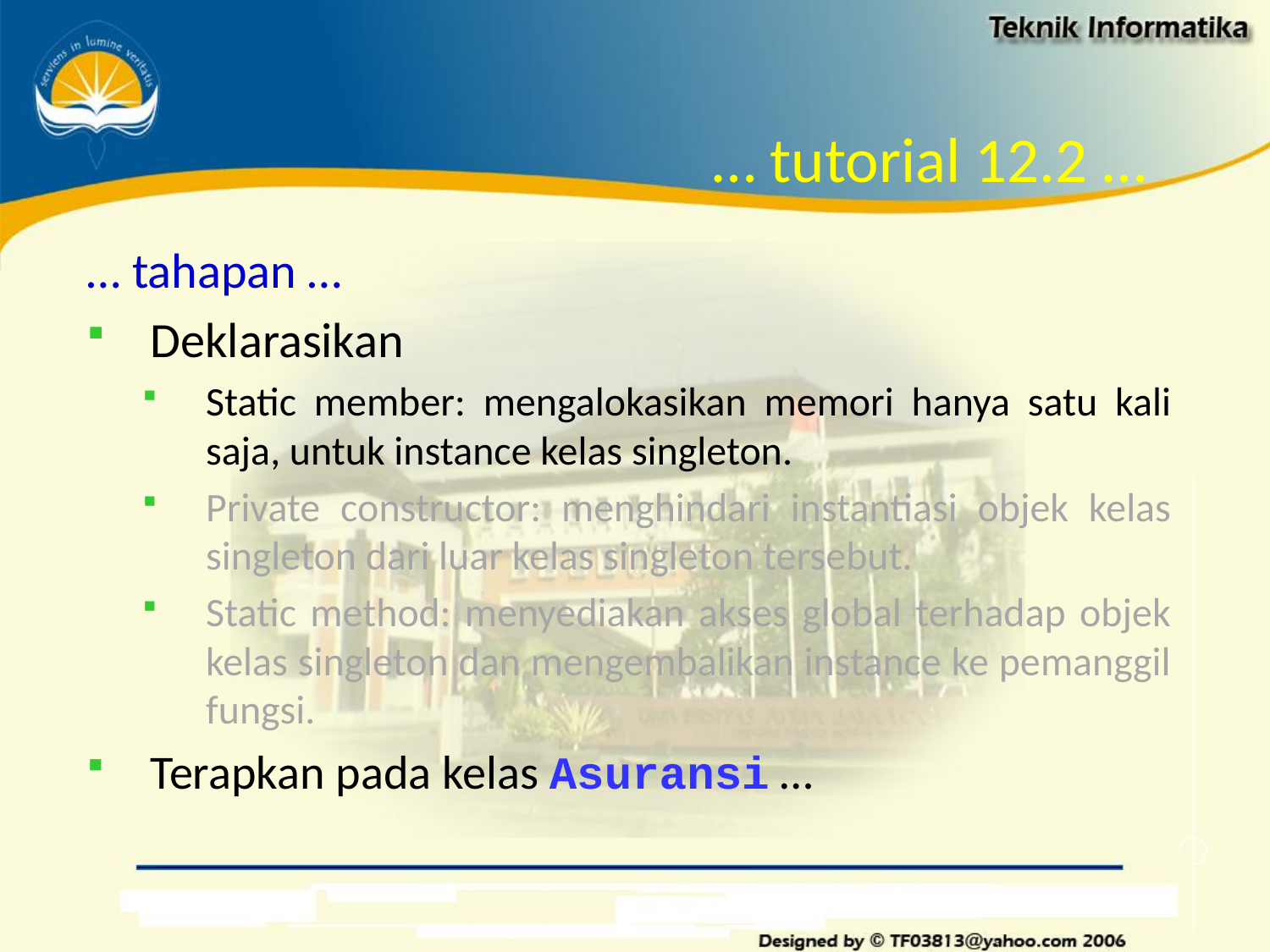

# … tutorial 12.2 …
… tahapan …
Deklarasikan
Static member: mengalokasikan memori hanya satu kali saja, untuk instance kelas singleton.
Private constructor: menghindari instantiasi objek kelas singleton dari luar kelas singleton tersebut.
Static method: menyediakan akses global terhadap objek kelas singleton dan mengembalikan instance ke pemanggil fungsi.
Terapkan pada kelas Asuransi …